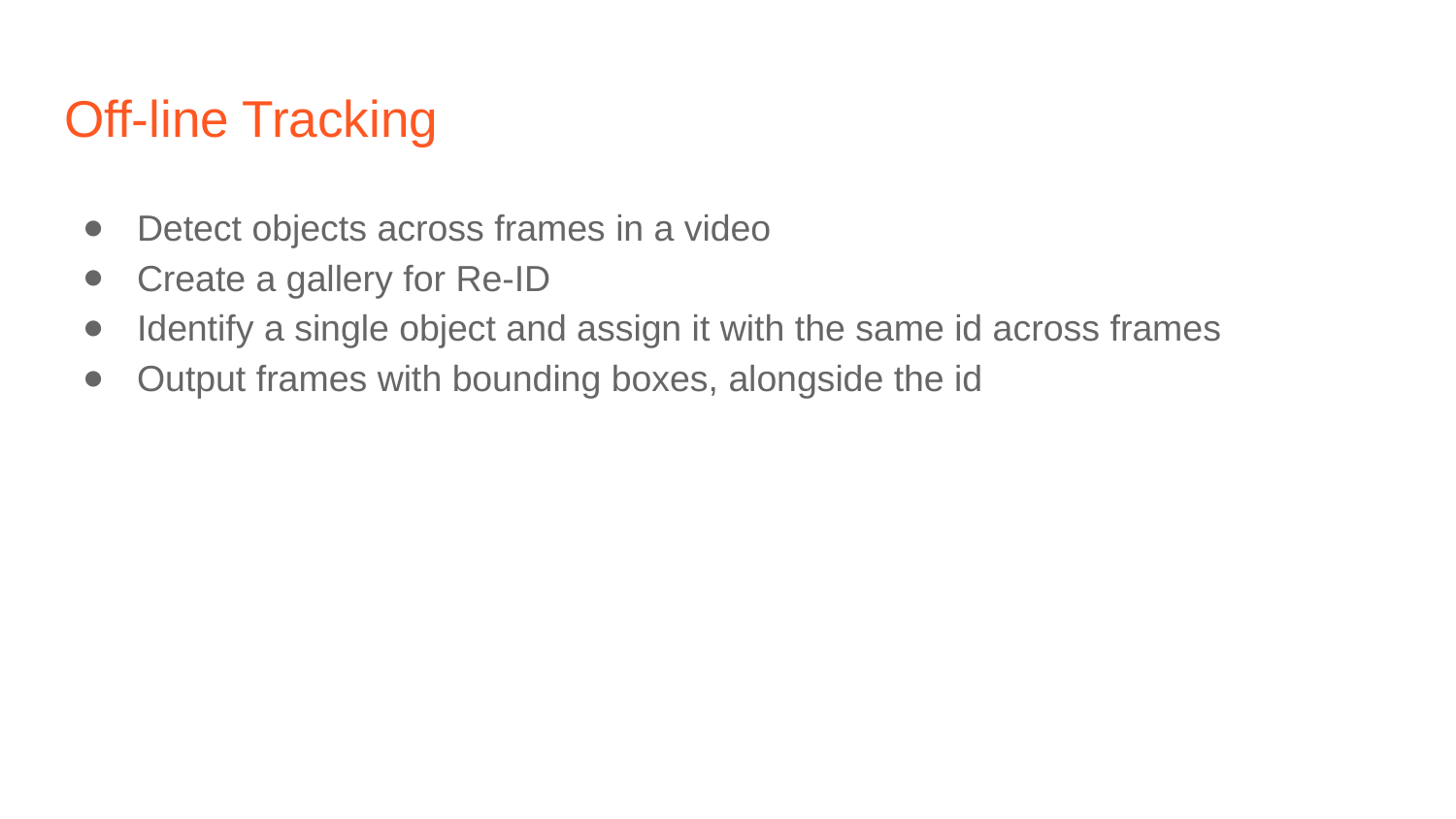

# Off-line Tracking
Detect objects across frames in a video
Create a gallery for Re-ID
Identify a single object and assign it with the same id across frames
Output frames with bounding boxes, alongside the id